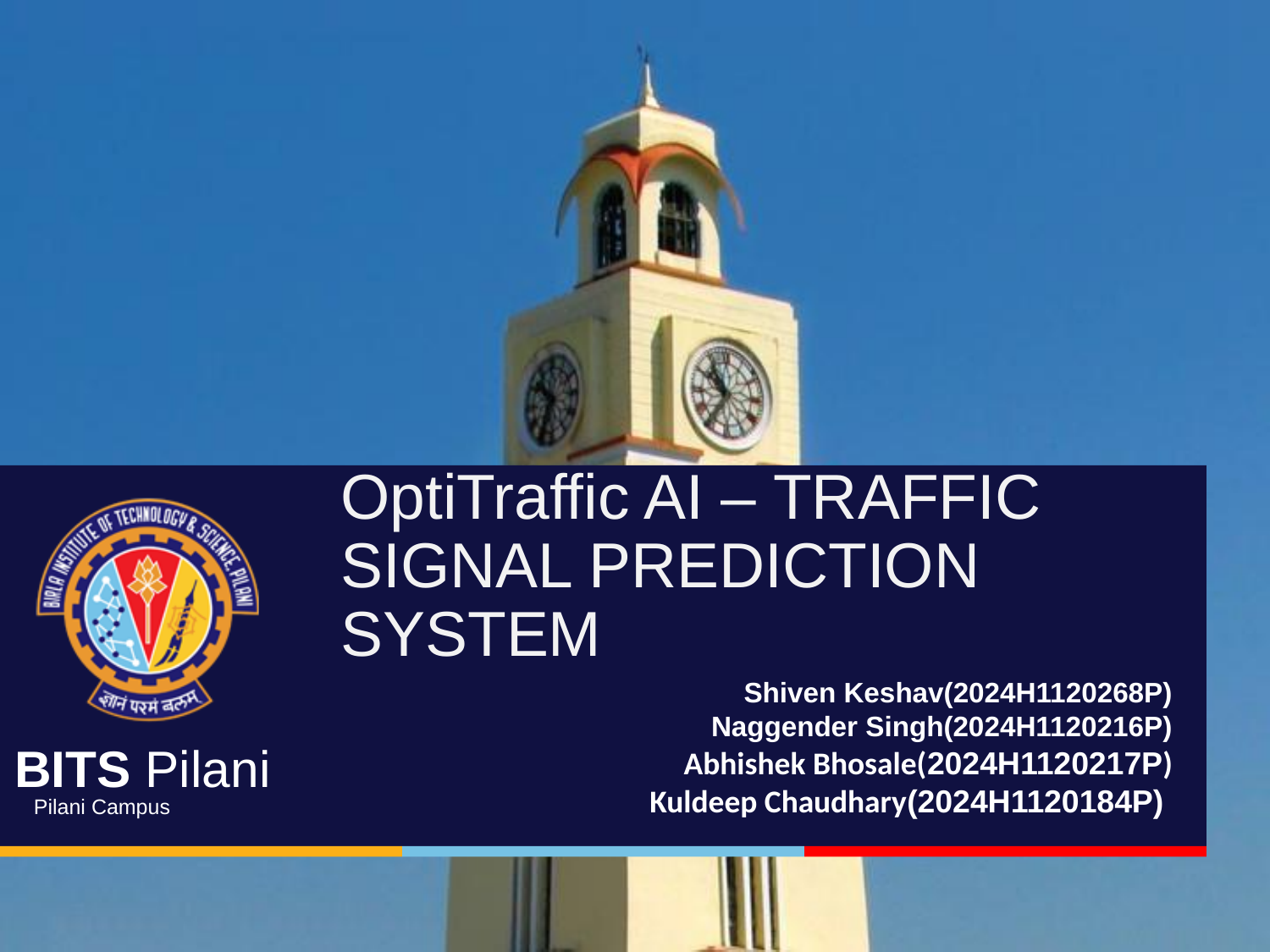

# OptiTraffic AI – TRAFFIC SIGNAL PREDICTION SYSTEM
Shiven Keshav(2024H1120268P)
Naggender Singh(2024H1120216P)
Abhishek Bhosale(2024H1120217P)
Kuldeep Chaudhary(2024H1120184P)